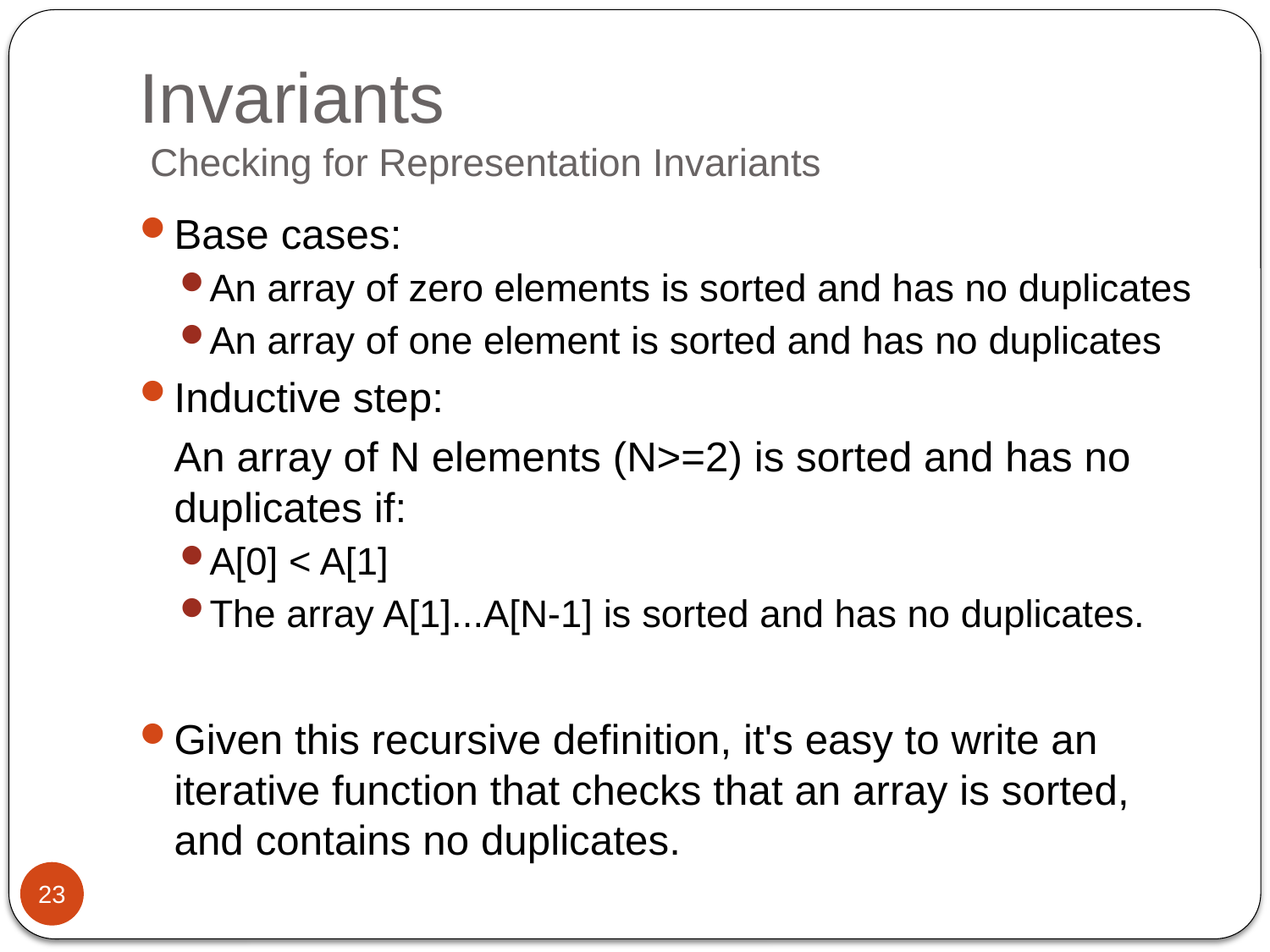

# Invariants Checking for Representation Invariants
Base cases:
An array of zero elements is sorted and has no duplicates
An array of one element is sorted and has no duplicates
Inductive step:
	An array of N elements (N>=2) is sorted and has no duplicates if:
A[0] < A[1]
The array A[1]...A[N-1] is sorted and has no duplicates.

Given this recursive definition, it's easy to write an iterative function that checks that an array is sorted, and contains no duplicates.
23